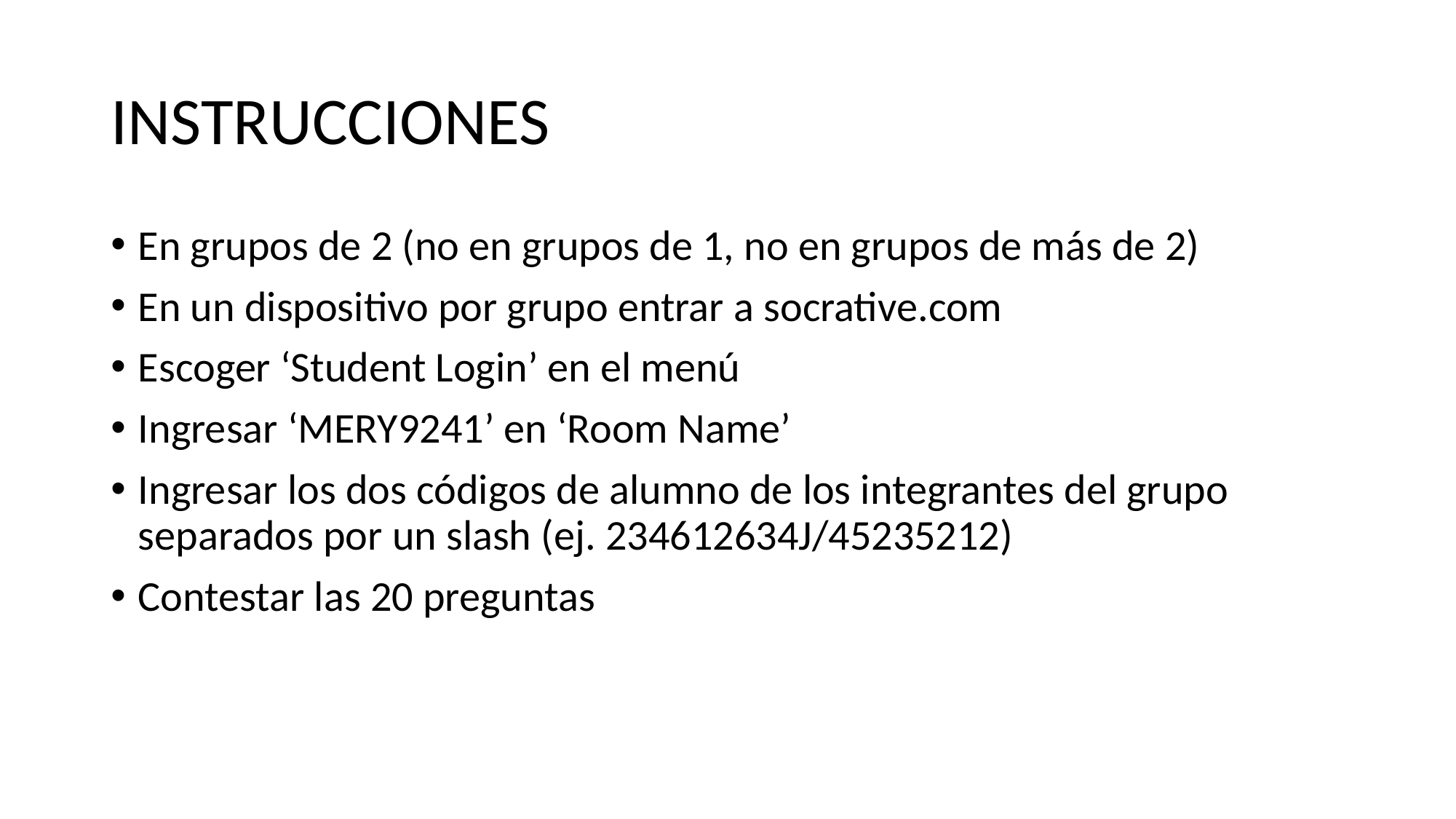

# INSTRUCCIONES
En grupos de 2 (no en grupos de 1, no en grupos de más de 2)
En un dispositivo por grupo entrar a socrative.com
Escoger ‘Student Login’ en el menú
Ingresar ‘MERY9241’ en ‘Room Name’
Ingresar los dos códigos de alumno de los integrantes del grupo separados por un slash (ej. 234612634J/45235212)
Contestar las 20 preguntas